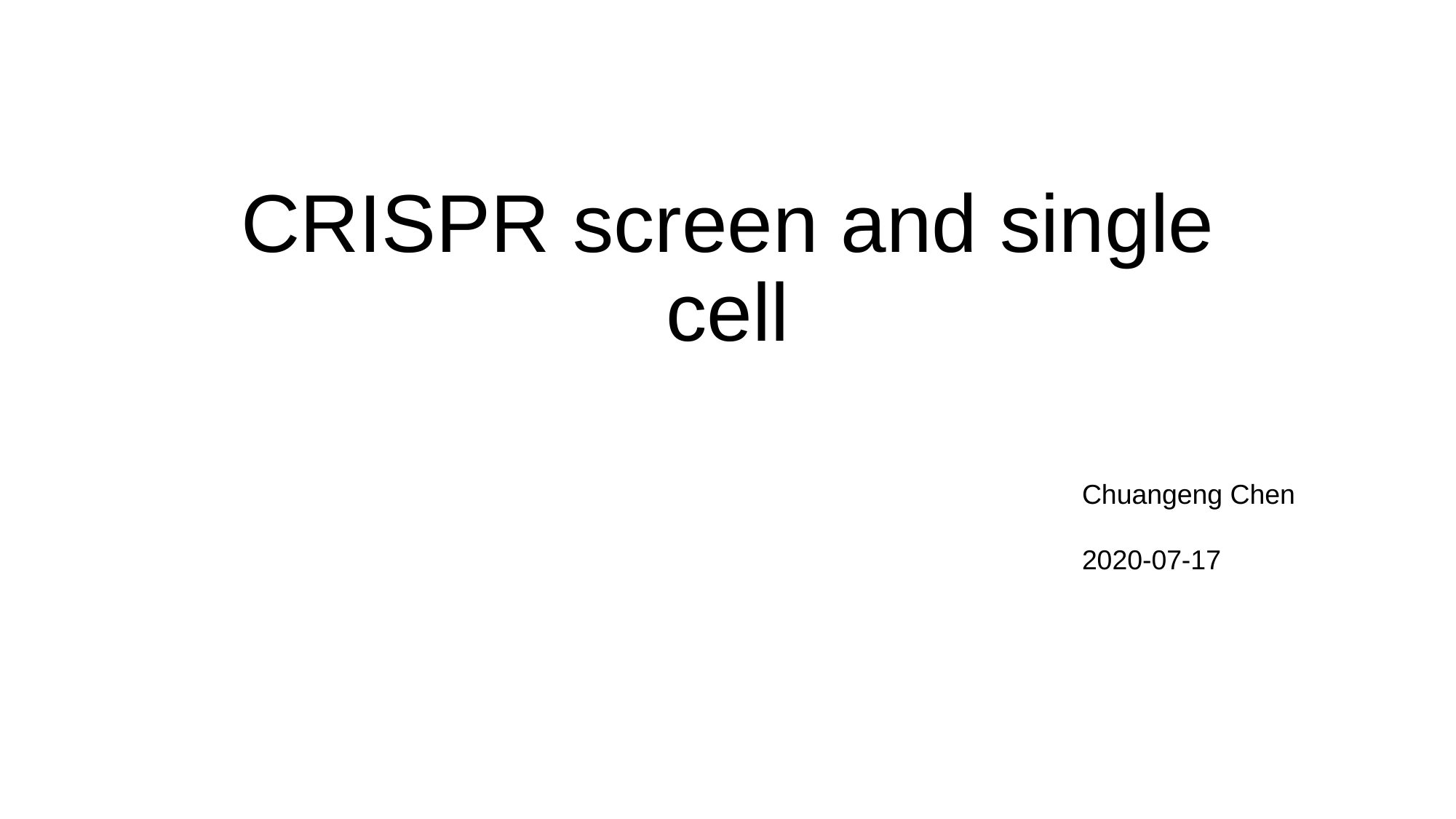

CRISPR screen and single cell
Chuangeng Chen

2020-07-17